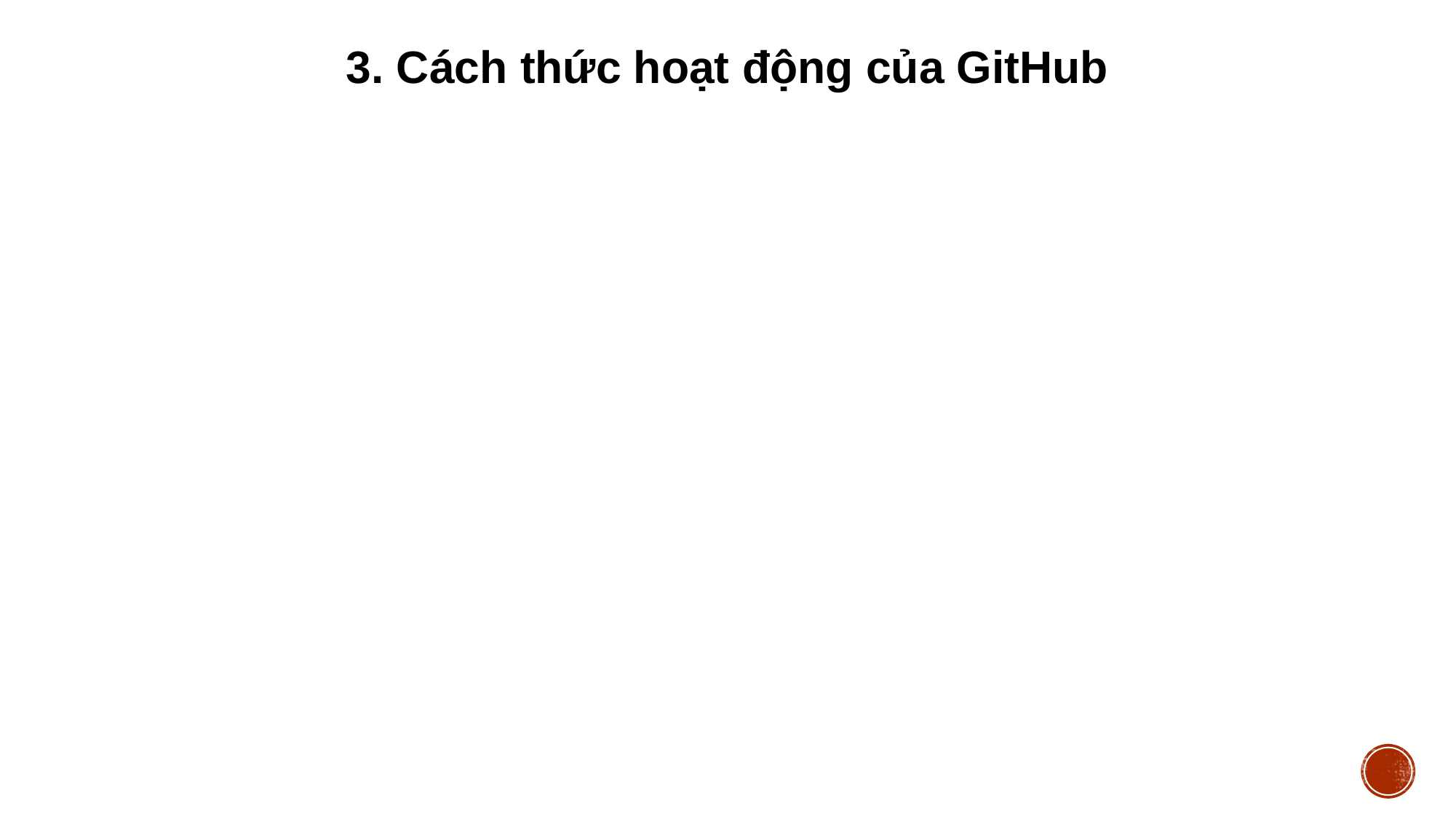

3. Cách thức hoạt động của GitHub